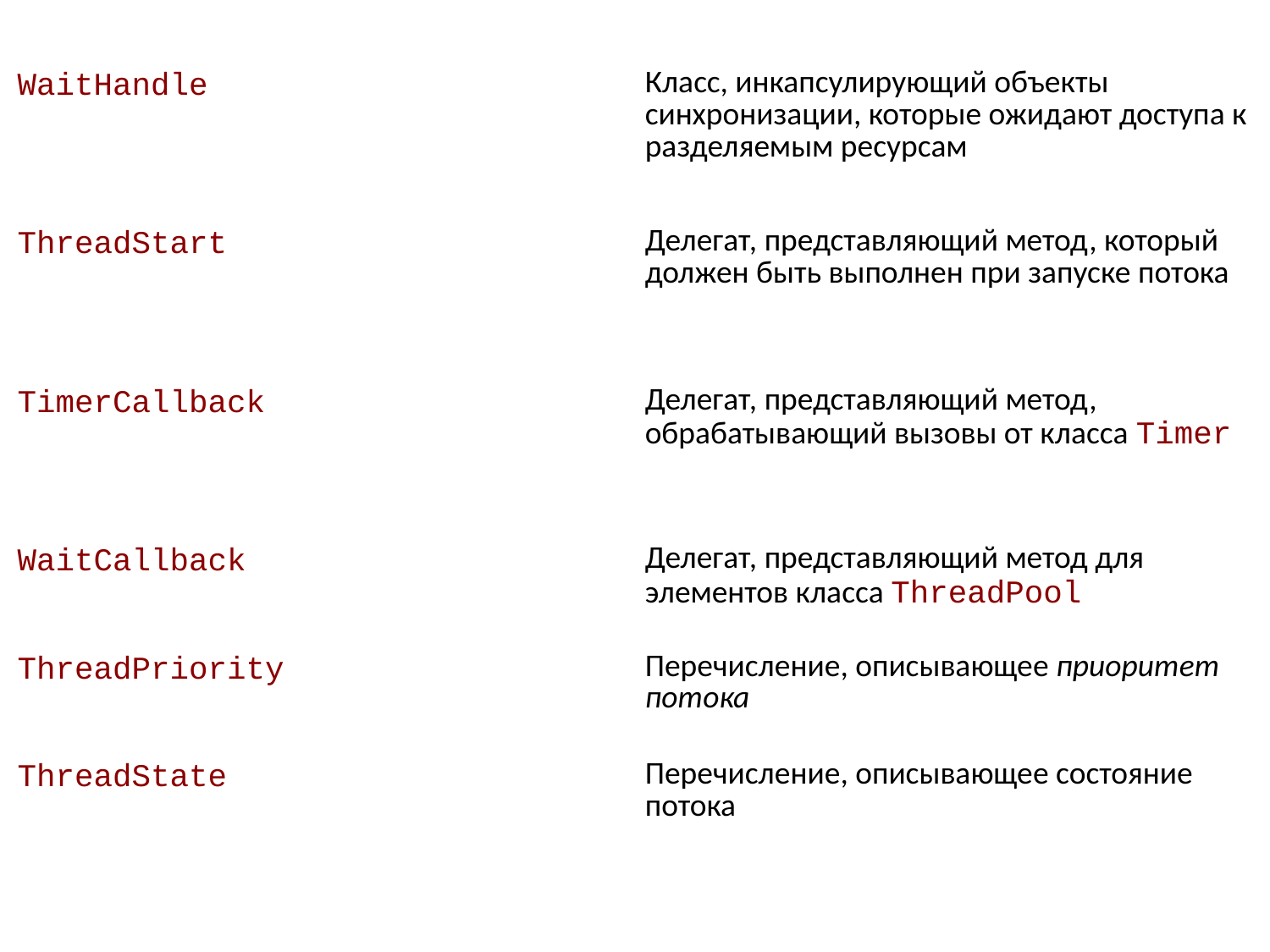

| WaitHandle | Класс, инкапсулирующий объекты синхронизации, которые ожидают доступа к разделяемым ресурсам |
| --- | --- |
| ThreadStart | Делегат, представляющий метод, который должен быть выполнен при запуске потока |
| TimerCallback | Делегат, представляющий метод, обрабатывающий вызовы от класса Timer |
| WaitCallback | Делегат, представляющий метод для элементов класса ThreadPool |
| ThreadPriority | Перечисление, описывающее приоритет потока |
| ThreadState | Перечисление, описывающее состояние потока |